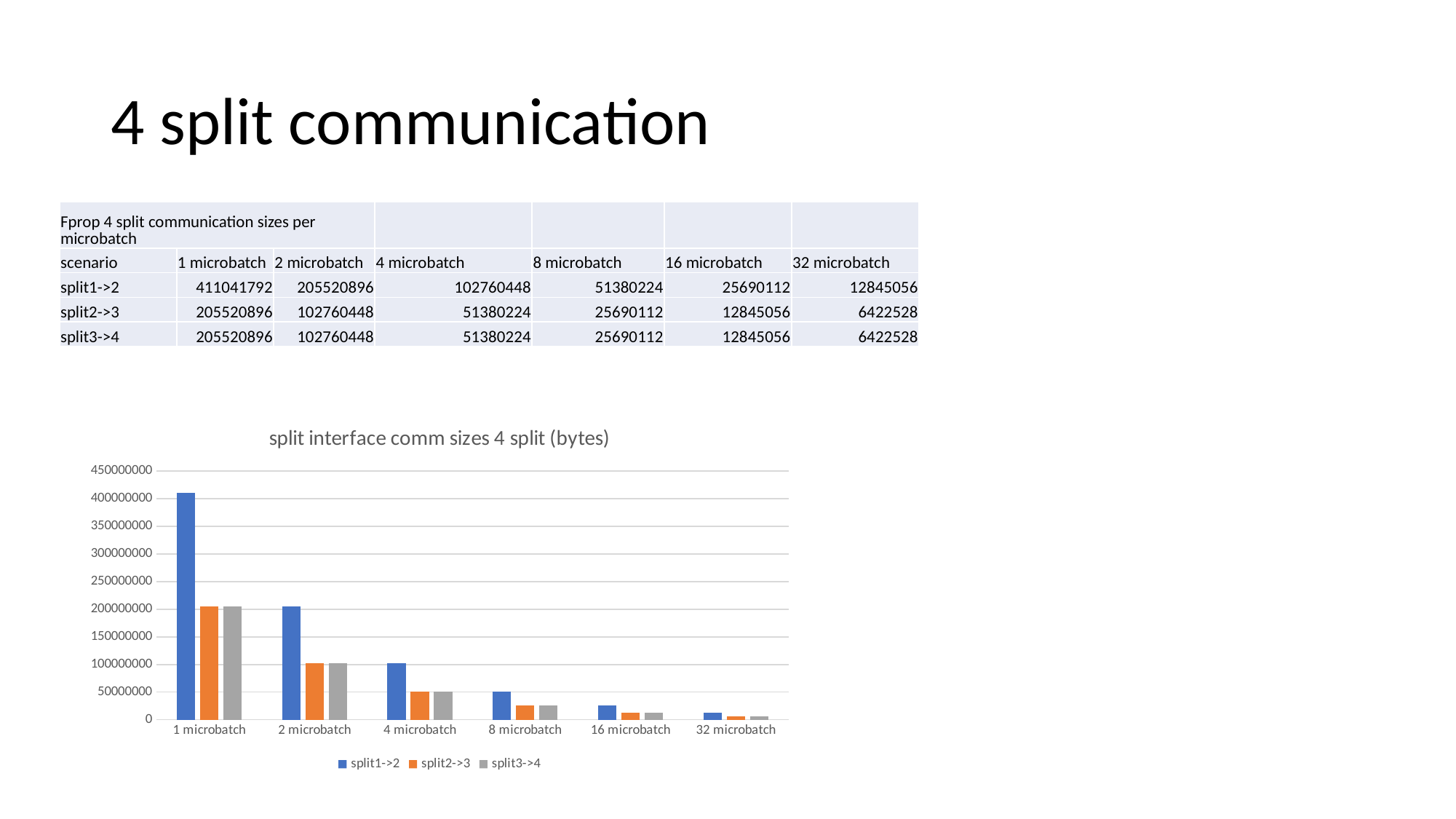

# 4 split communication
| Fprop 4 split communication sizes per microbatch |  |  |  |  |  |  |
| --- | --- | --- | --- | --- | --- | --- |
| scenario | 1 microbatch | 2 microbatch | 4 microbatch | 8 microbatch | 16 microbatch | 32 microbatch |
| split1->2 | 411041792 | 205520896 | 102760448 | 51380224 | 25690112 | 12845056 |
| split2->3 | 205520896 | 102760448 | 51380224 | 25690112 | 12845056 | 6422528 |
| split3->4 | 205520896 | 102760448 | 51380224 | 25690112 | 12845056 | 6422528 |

### Chart: split interface comm sizes 4 split (bytes)

| Category | split1->2 | split2->3 | split3->4 |
|---|---|---|---|
| 1 microbatch | 411041792.0 | 205520896.0 | 205520896.0 |
| 2 microbatch | 205520896.0 | 102760448.0 | 102760448.0 |
| 4 microbatch | 102760448.0 | 51380224.0 | 51380224.0 |
| 8 microbatch | 51380224.0 | 25690112.0 | 25690112.0 |
| 16 microbatch | 25690112.0 | 12845056.0 | 12845056.0 |
| 32 microbatch | 12845056.0 | 6422528.0 | 6422528.0 |